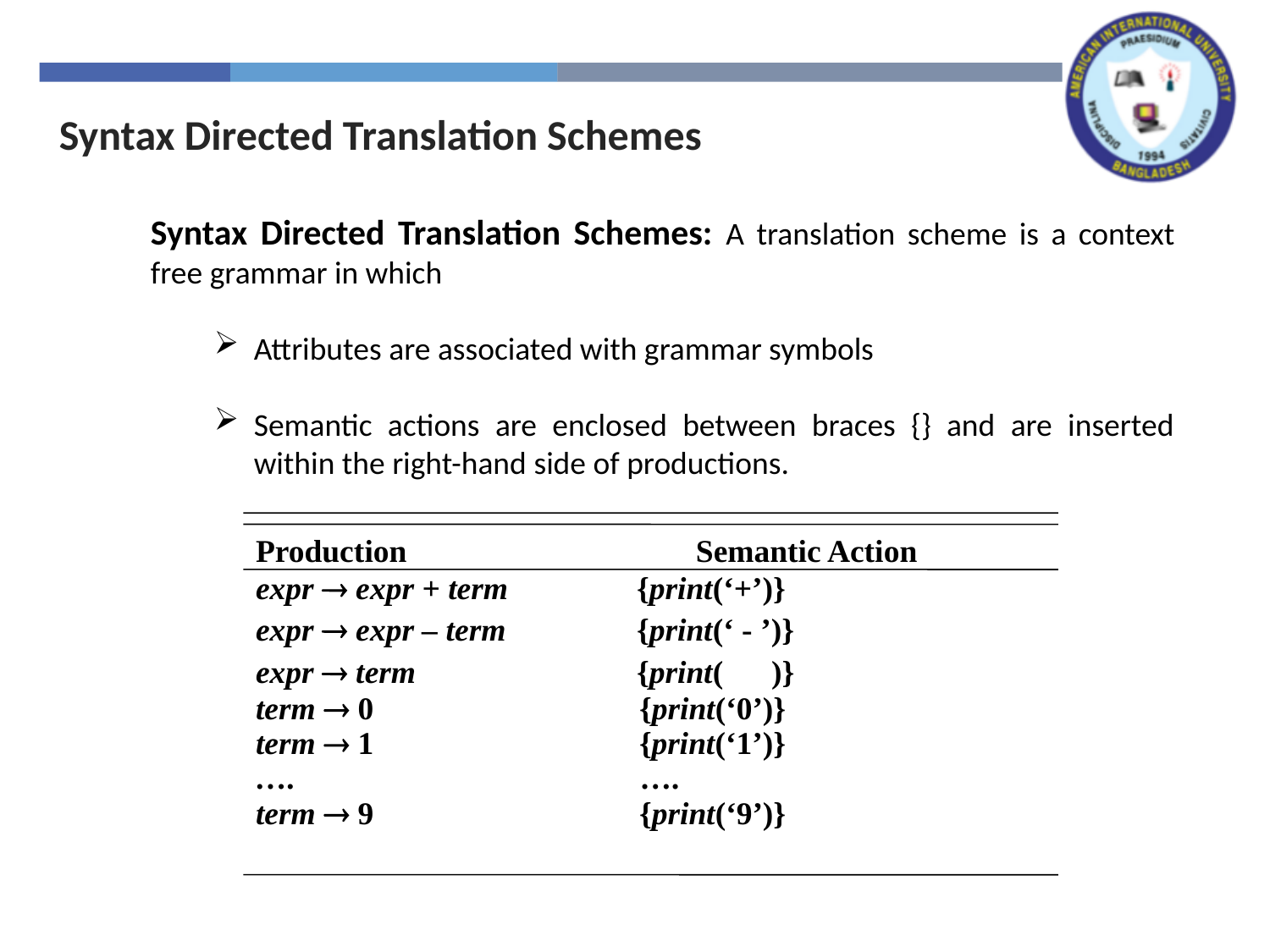

Syntax Directed Translation Schemes
Syntax Directed Translation Schemes: A translation scheme is a context free grammar in which

Attributes are associated with grammar symbols

Semantic actions are enclosed between braces {} and are inserted within the right-hand side of productions.

Production                                    Semantic Action
expr → expr + term 	{print(‘+’)}
expr → expr – term 	{print(‘ - ’)}
expr → term 		{print(      )}
term → 0                                 {print(‘0’)}
term → 1                                 {print(‘1’)}
….                                           ….
term → 9                                 {print(‘9’)}